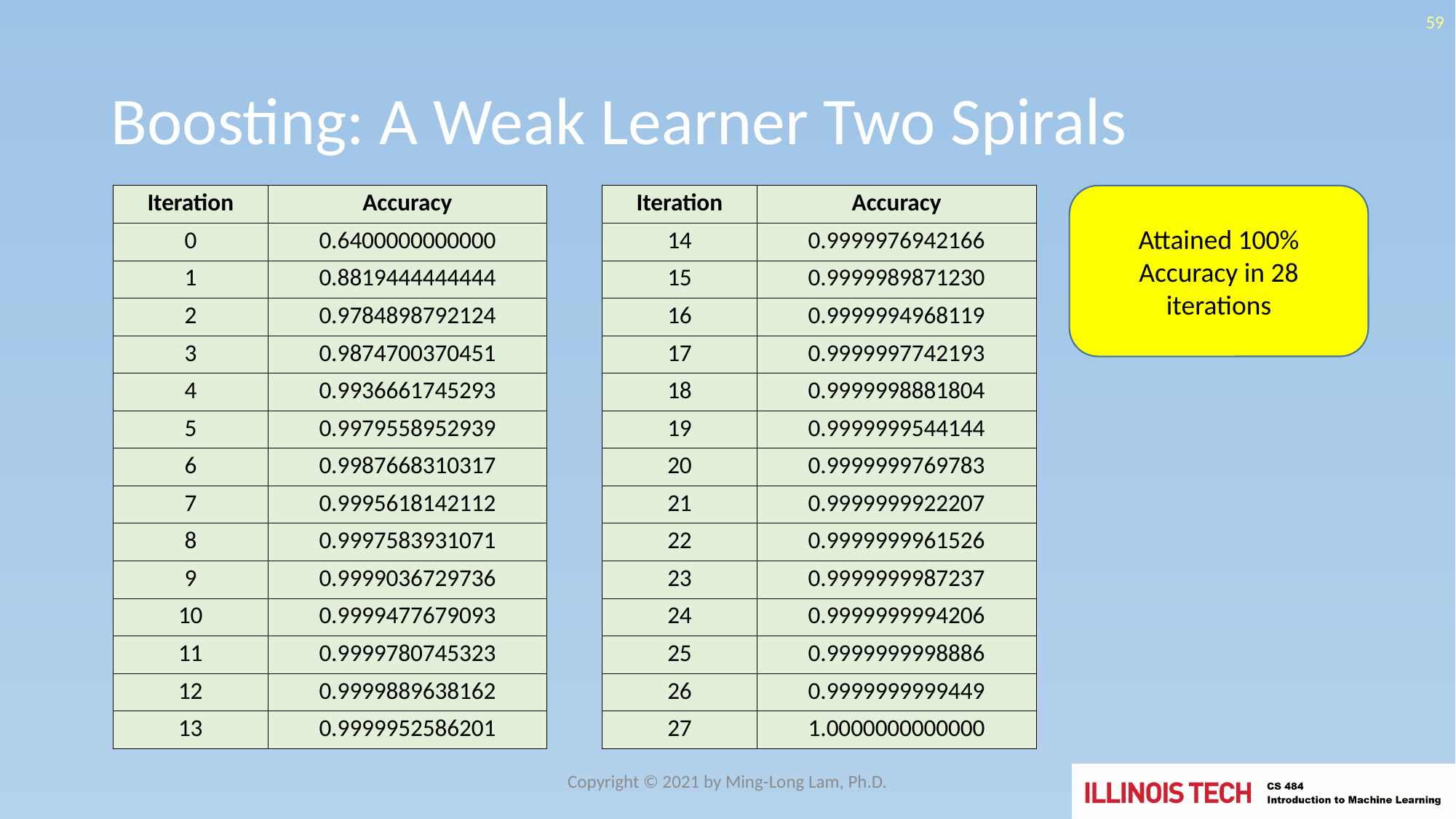

59
# Boosting: A Weak Learner Two Spirals
| Iteration | Accuracy |
| --- | --- |
| 14 | 0.9999976942166 |
| 15 | 0.9999989871230 |
| 16 | 0.9999994968119 |
| 17 | 0.9999997742193 |
| 18 | 0.9999998881804 |
| 19 | 0.9999999544144 |
| 20 | 0.9999999769783 |
| 21 | 0.9999999922207 |
| 22 | 0.9999999961526 |
| 23 | 0.9999999987237 |
| 24 | 0.9999999994206 |
| 25 | 0.9999999998886 |
| 26 | 0.9999999999449 |
| 27 | 1.0000000000000 |
Attained 100% Accuracy in 28 iterations
| Iteration | Accuracy |
| --- | --- |
| 0 | 0.6400000000000 |
| 1 | 0.8819444444444 |
| 2 | 0.9784898792124 |
| 3 | 0.9874700370451 |
| 4 | 0.9936661745293 |
| 5 | 0.9979558952939 |
| 6 | 0.9987668310317 |
| 7 | 0.9995618142112 |
| 8 | 0.9997583931071 |
| 9 | 0.9999036729736 |
| 10 | 0.9999477679093 |
| 11 | 0.9999780745323 |
| 12 | 0.9999889638162 |
| 13 | 0.9999952586201 |
Copyright © 2021 by Ming-Long Lam, Ph.D.